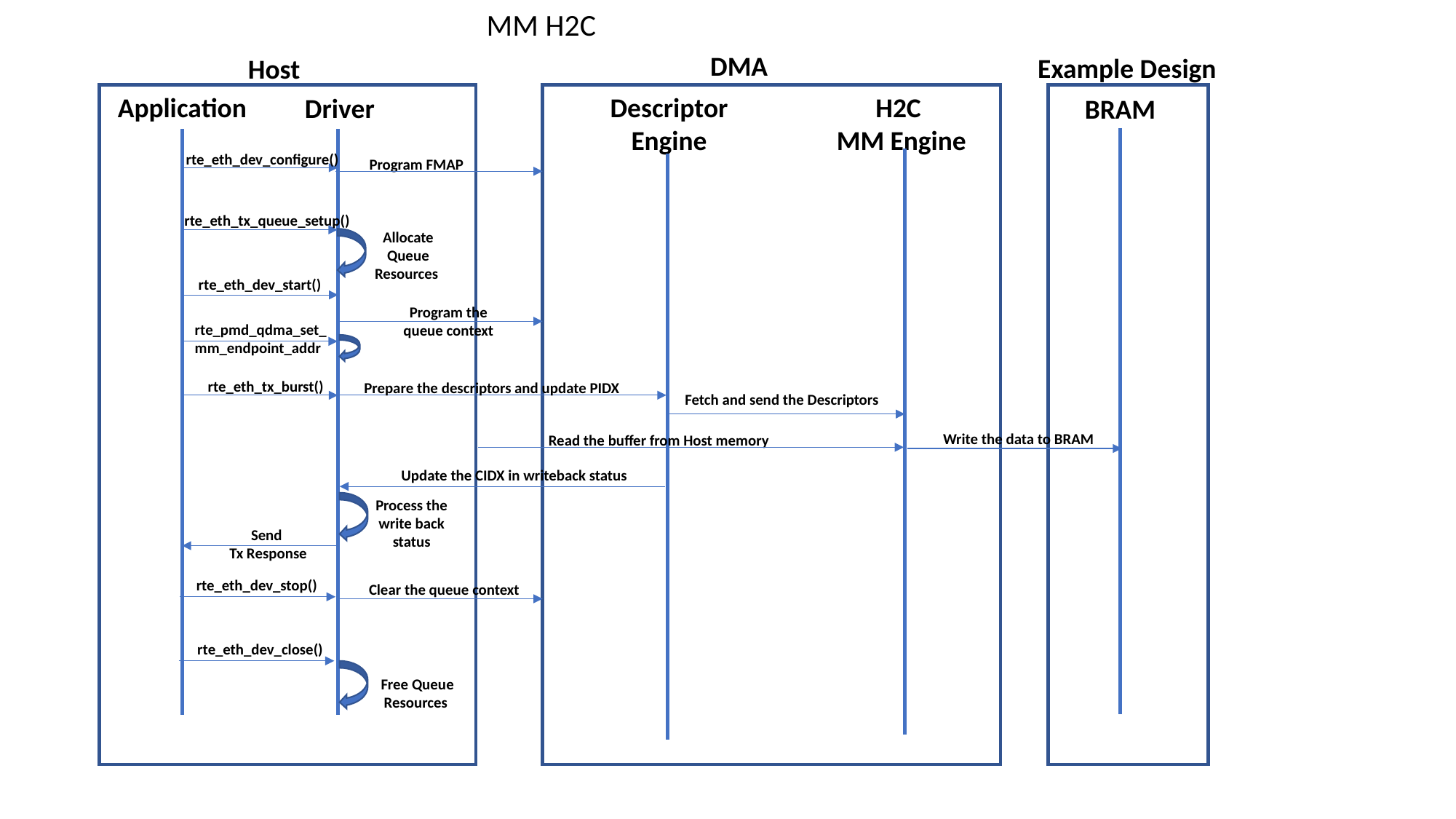

MM H2C
DMA
Example Design
Host
Application

Descriptor Engine
H2C
MM Engine

Driver
BRAM
rte_eth_dev_configure()
Program FMAP
rte_eth_tx_queue_setup()
Allocate Queue Resources

rte_eth_dev_start()
Program the queue context
rte_pmd_qdma_set_mm_endpoint_addr

rte_eth_tx_burst()
Prepare the descriptors and update PIDX
Fetch and send the Descriptors
Write the data to BRAM
Read the buffer from Host memory
Update the CIDX in writeback status
Process the write back status

Send
 Tx Response
rte_eth_dev_stop()
Clear the queue context
rte_eth_dev_close()

Free Queue Resources